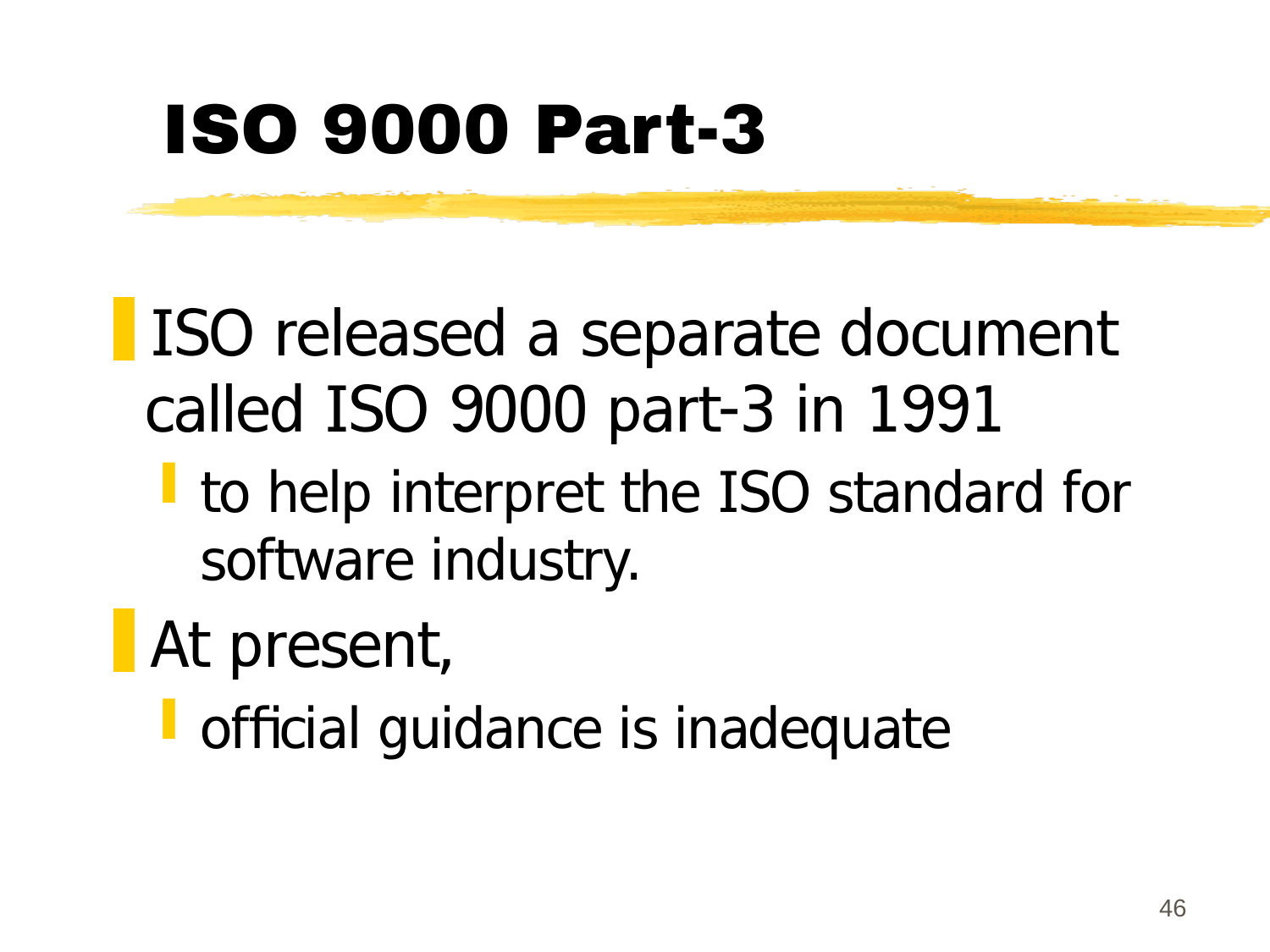

# ISO 9000 Part-3
ISO released a separate document called ISO 9000 part-3 in 1991
to help interpret the ISO standard for software industry.
At present,
official guidance is inadequate
46